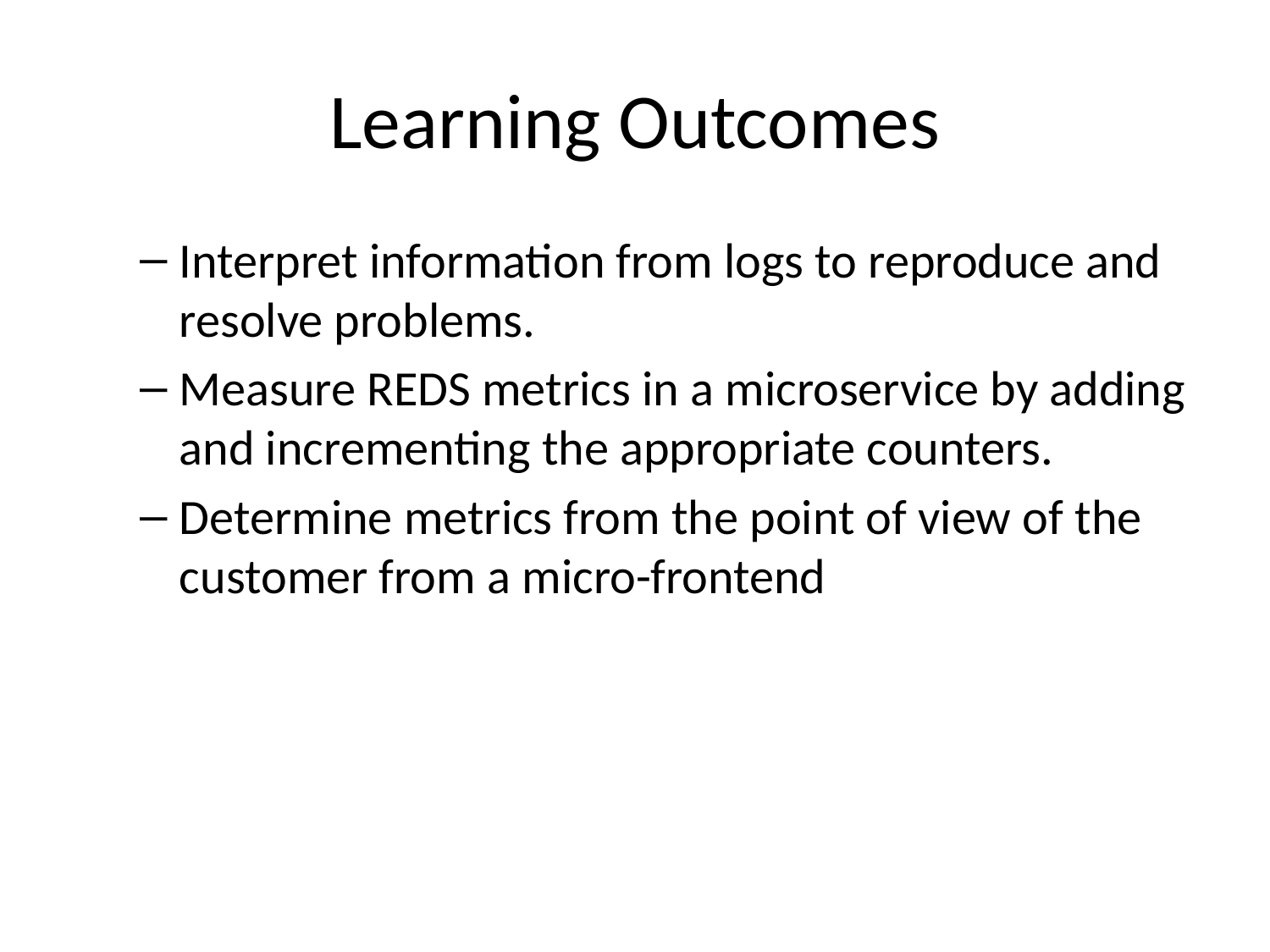

# Learning Outcomes
Interpret information from logs to reproduce and resolve problems.
Measure REDS metrics in a microservice by adding and incrementing the appropriate counters.
Determine metrics from the point of view of the customer from a micro-frontend